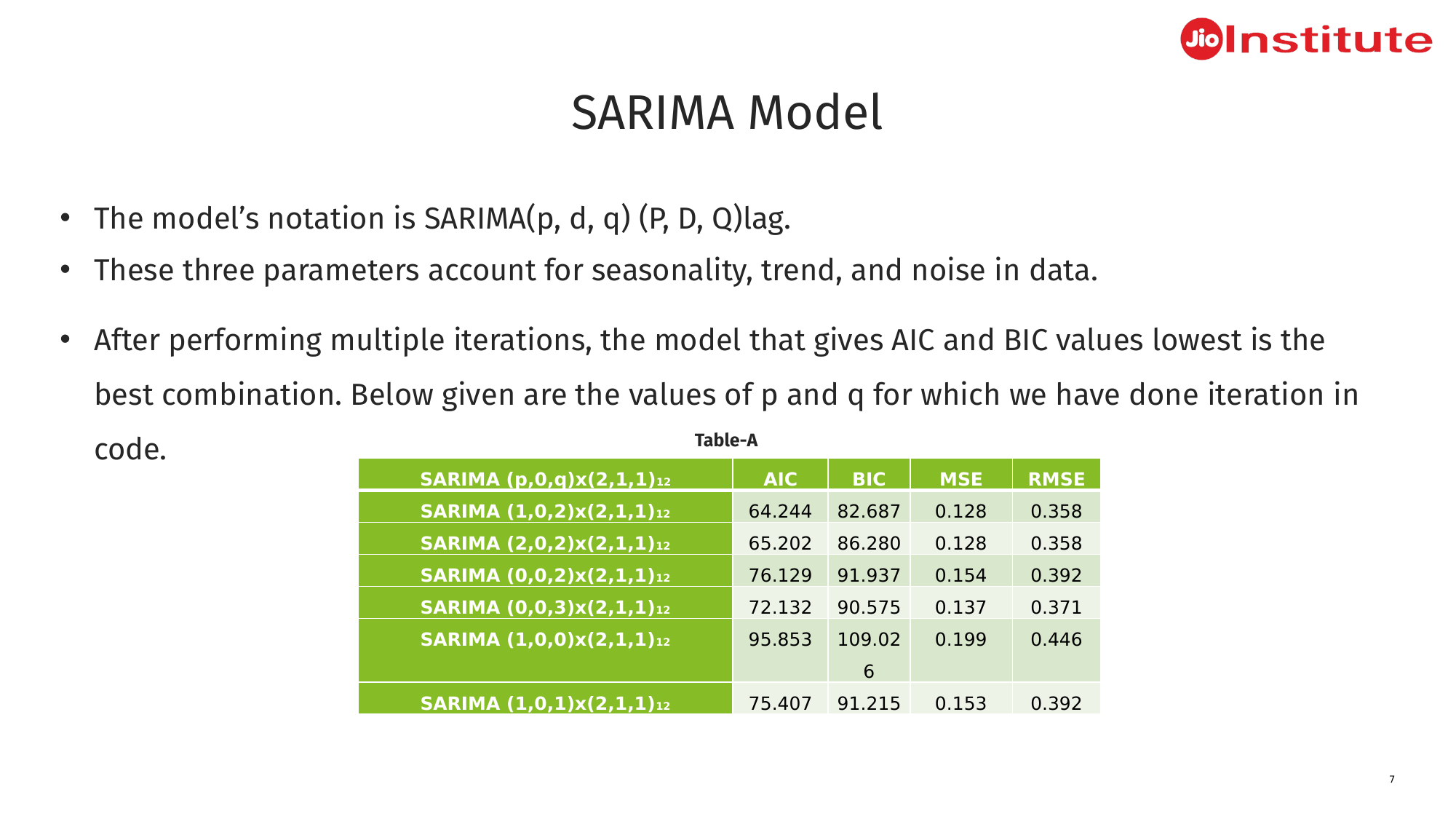

# SARIMA Model
The model’s notation is SARIMA(p, d, q) (P, D, Q)lag.
These three parameters account for seasonality, trend, and noise in data.
After performing multiple iterations, the model that gives AIC and BIC values lowest is the best combination. Below given are the values of p and q for which we have done iteration in code.

Table-A
| SARIMA (p,0,q)x(2,1,1)12 | AIC | BIC | MSE | RMSE |
| --- | --- | --- | --- | --- |
| SARIMA (1,0,2)x(2,1,1)12 | 64.244 | 82.687 | 0.128 | 0.358 |
| SARIMA (2,0,2)x(2,1,1)12 | 65.202 | 86.280 | 0.128 | 0.358 |
| SARIMA (0,0,2)x(2,1,1)12 | 76.129 | 91.937 | 0.154 | 0.392 |
| SARIMA (0,0,3)x(2,1,1)12 | 72.132 | 90.575 | 0.137 | 0.371 |
| SARIMA (1,0,0)x(2,1,1)12 | 95.853 | 109.026 | 0.199 | 0.446 |
| SARIMA (1,0,1)x(2,1,1)12 | 75.407 | 91.215 | 0.153 | 0.392 |